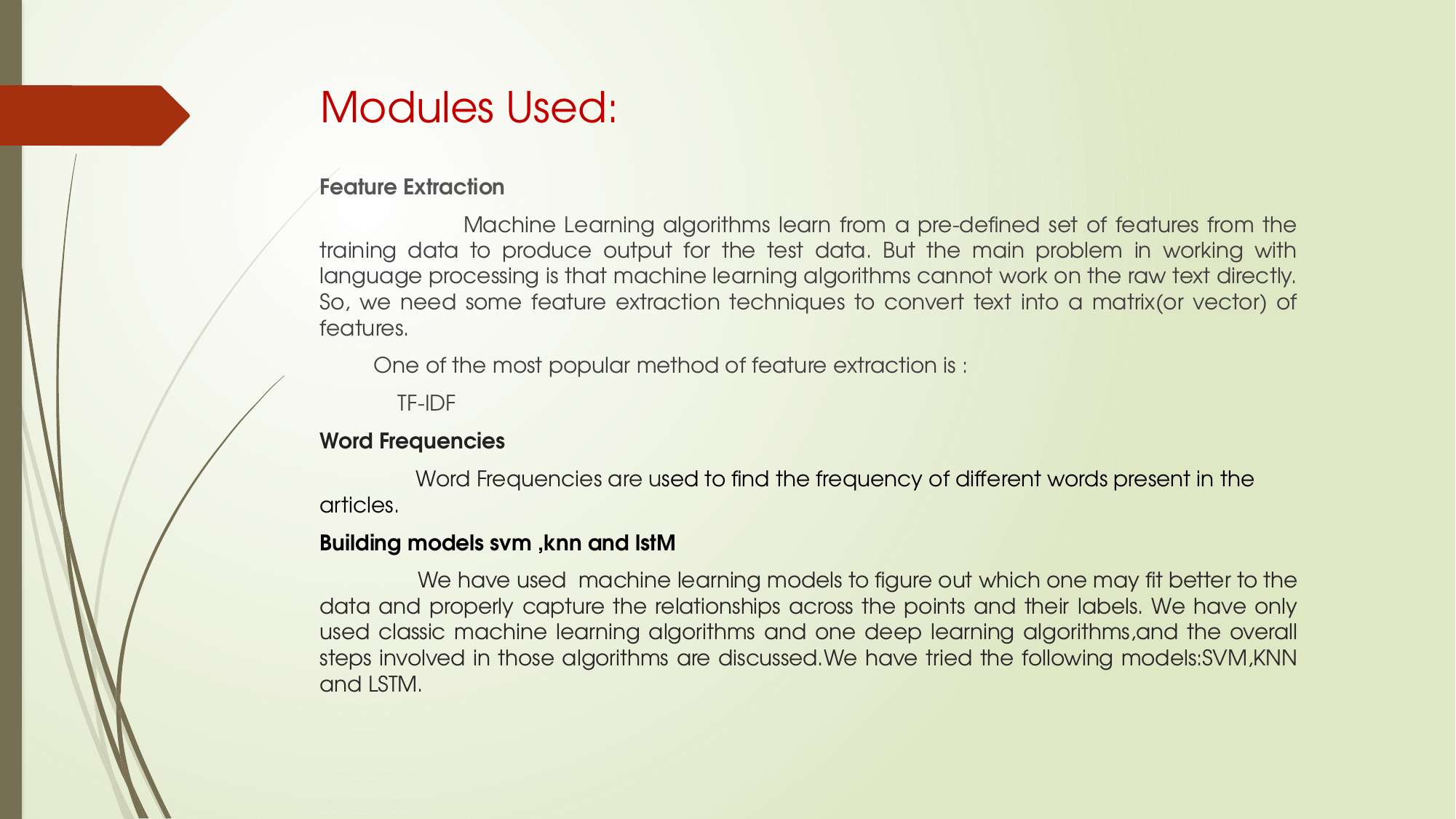

# Modules Used:
Feature Extraction
                 Machine Learning algorithms learn from a pre-defined set of features from the training data to produce output for the test data. But the main problem in working with language processing is that machine learning algorithms cannot work on the raw text directly. So, we need some feature extraction techniques to convert text into a matrix(or vector) of features.
         One of the most popular method of feature extraction is :
             TF-IDF
Word Frequencies
                Word Frequencies are used to find the frequency of different words present in the articles.
Building models svm ,knn and lstM
                We have used  machine learning models to figure out which one may fit better to the data and properly capture the relationships across the points and their labels. We have only used classic machine learning algorithms and one deep learning algorithms,and the overall steps involved in those algorithms are discussed.We have tried the following models:SVM,KNN and LSTM.